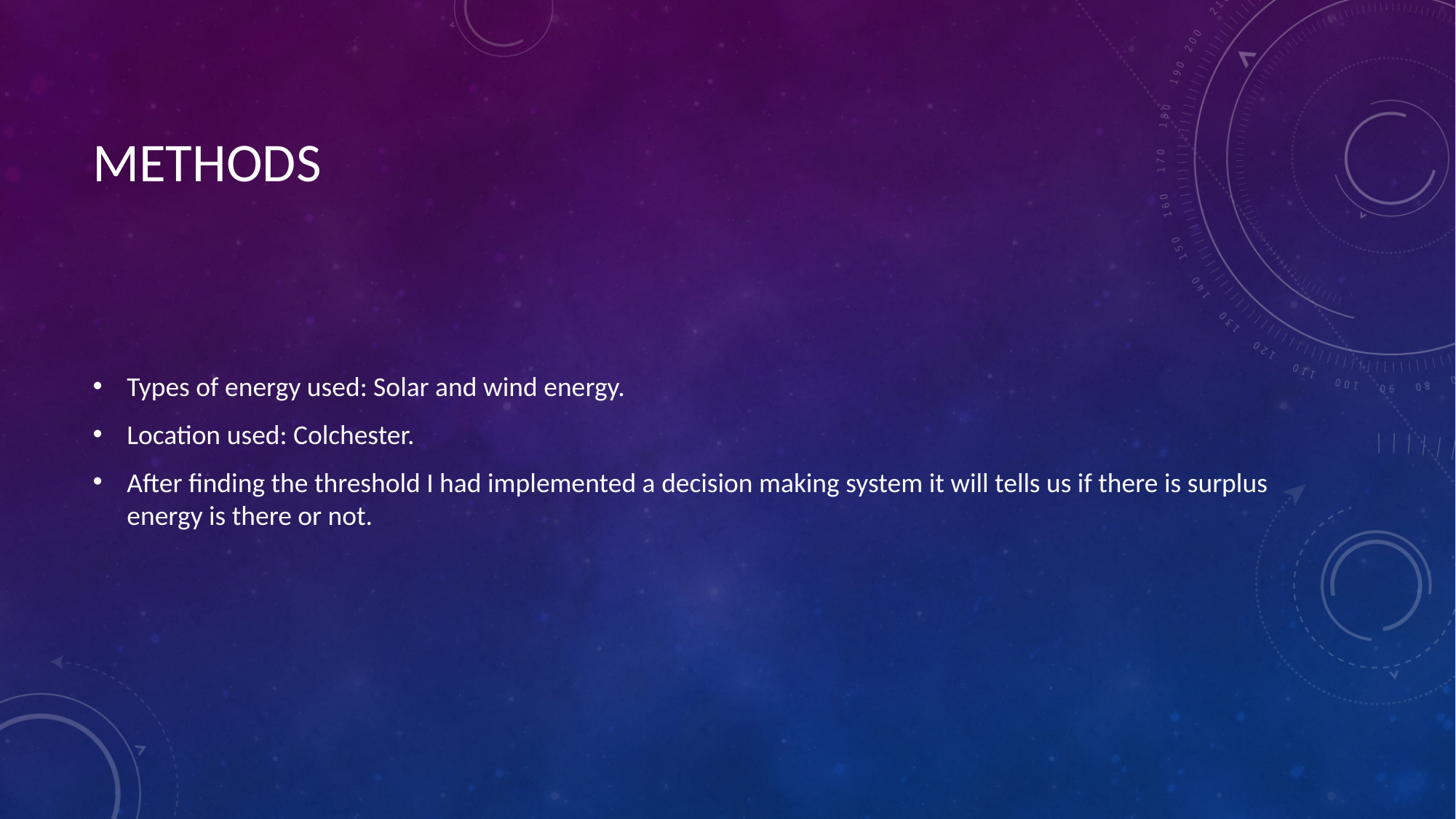

# methods
Types of energy used: Solar and wind energy.
Location used: Colchester.
After finding the threshold I had implemented a decision making system it will tells us if there is surplus energy is there or not.